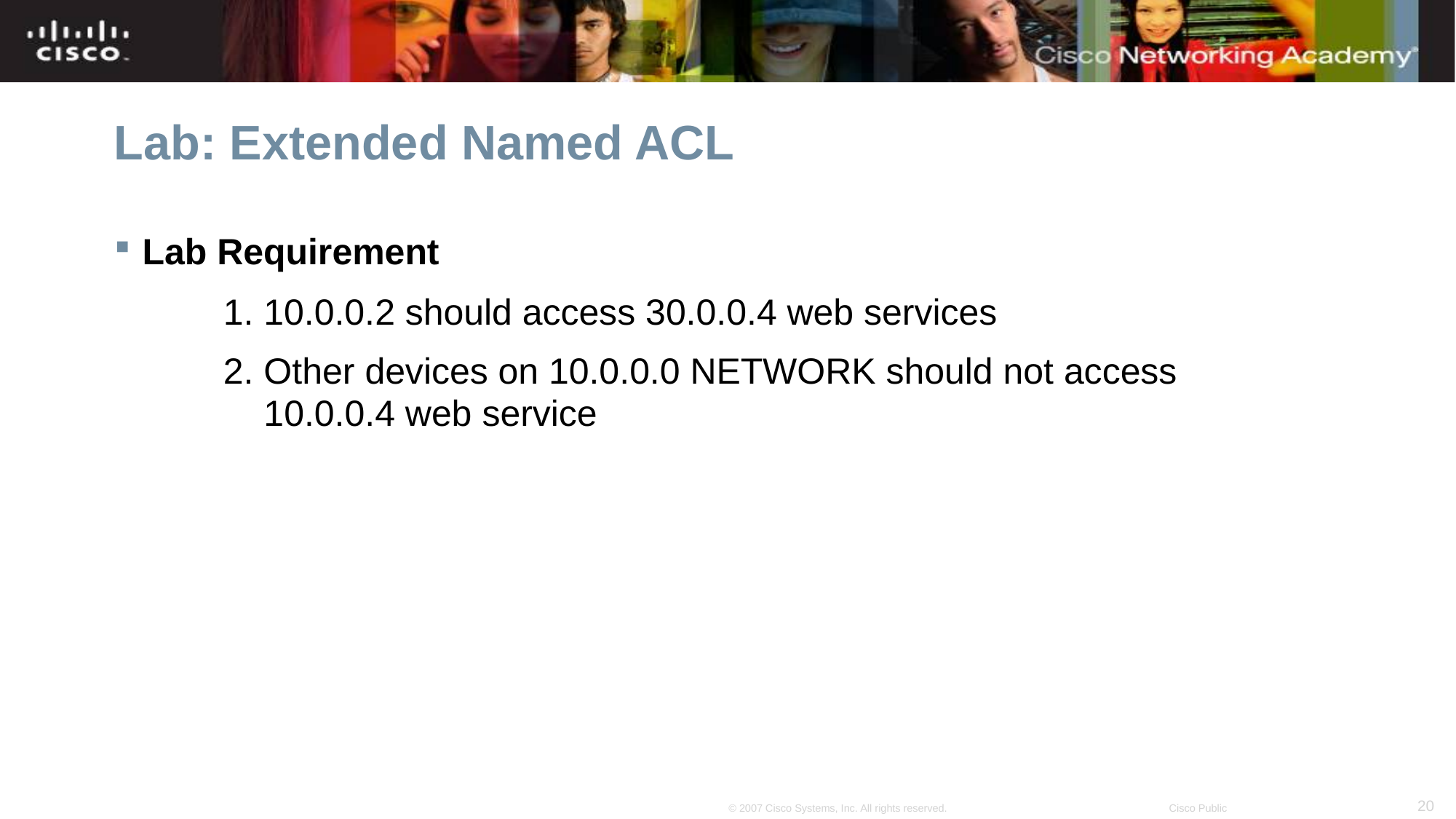

# Lab: Extended Named ACL
Lab Requirement
	1. 10.0.0.2 should access 30.0.0.4 web services
	2. Other devices on 10.0.0.0 NETWORK should not access 		      	    10.0.0.4 web service